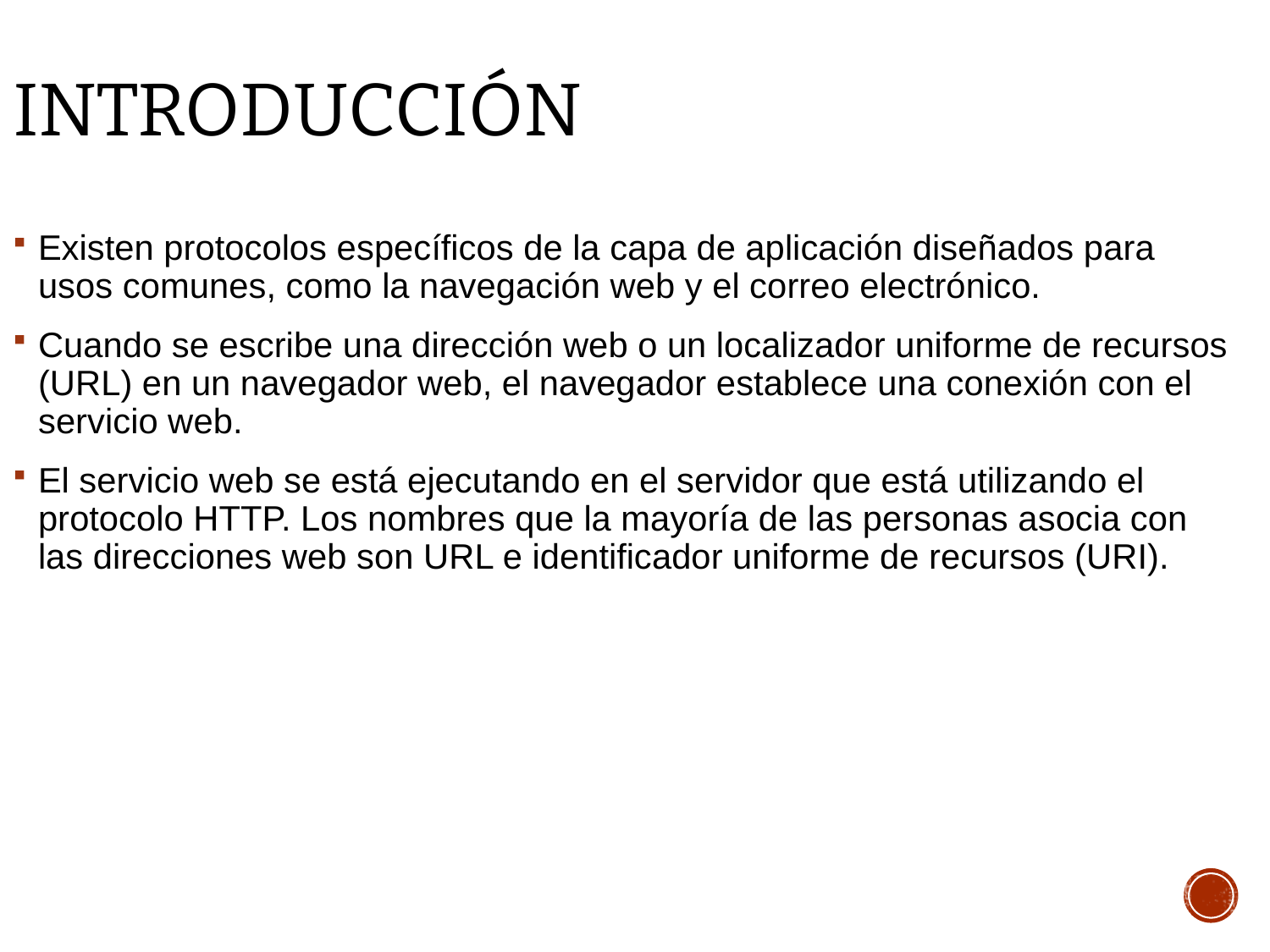

# INTRODUCCIÓN
Existen protocolos específicos de la capa de aplicación diseñados para usos comunes, como la navegación web y el correo electrónico.
Cuando se escribe una dirección web o un localizador uniforme de recursos (URL) en un navegador web, el navegador establece una conexión con el servicio web.
El servicio web se está ejecutando en el servidor que está utilizando el protocolo HTTP. Los nombres que la mayoría de las personas asocia con las direcciones web son URL e identificador uniforme de recursos (URI).